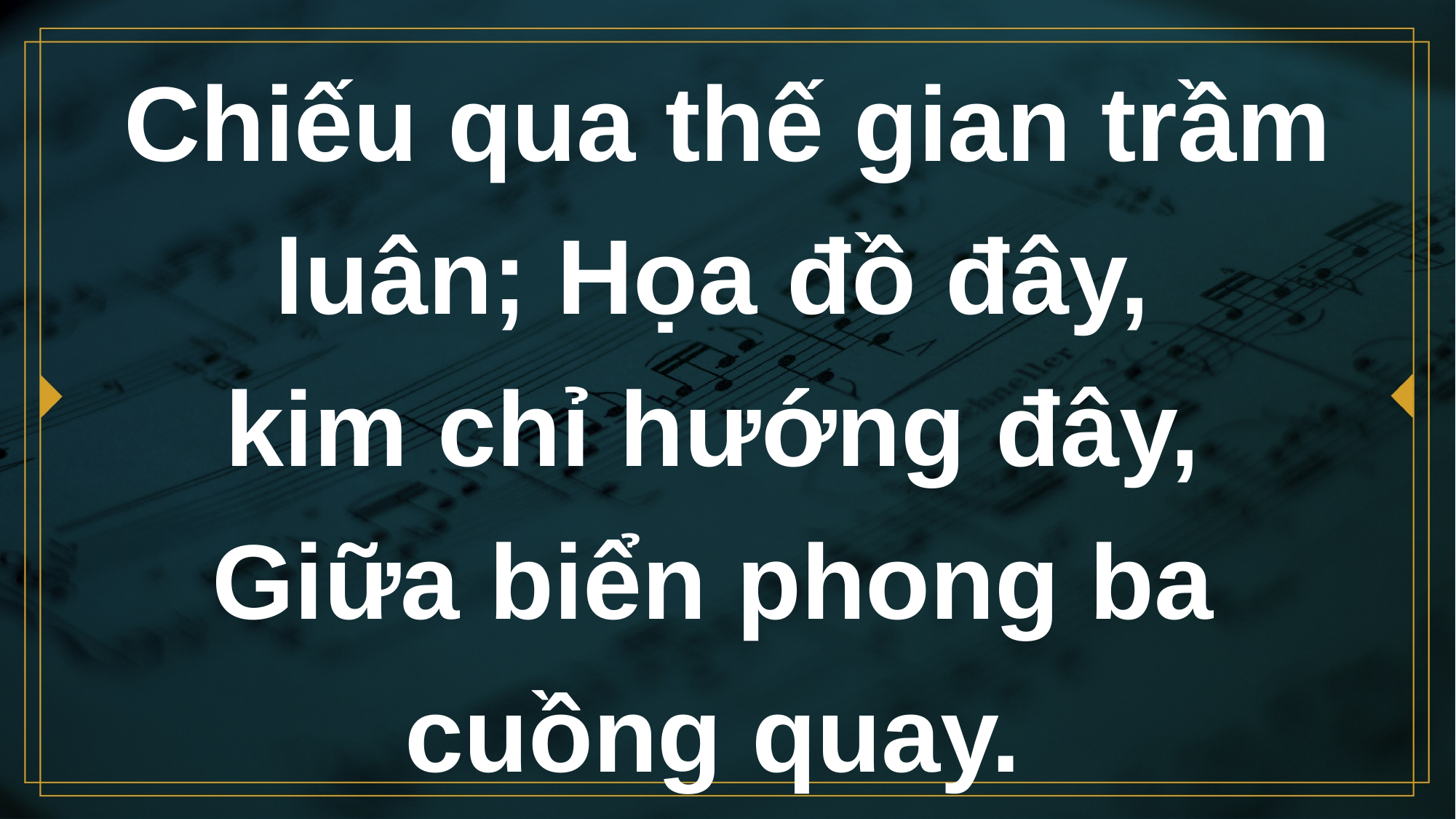

# Chiếu qua thế gian trầm luân; Họa đồ đây, kim chỉ hướng đây, Giữa biển phong ba cuồng quay.